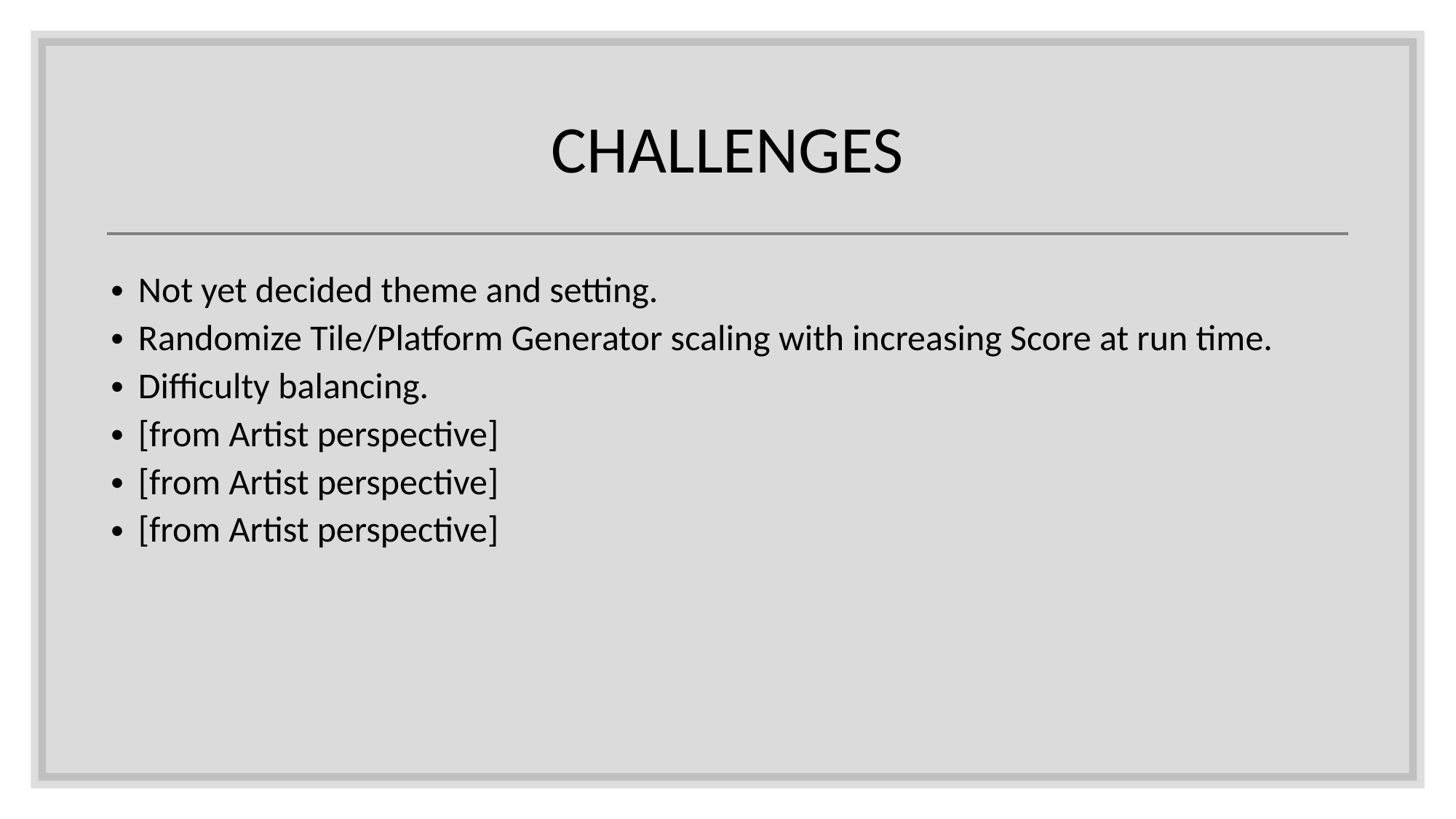

# CHALLENGES
Not yet decided theme and setting.
Randomize Tile/Platform Generator scaling with increasing Score at run time.
Difficulty balancing.
[from Artist perspective]
[from Artist perspective]
[from Artist perspective]